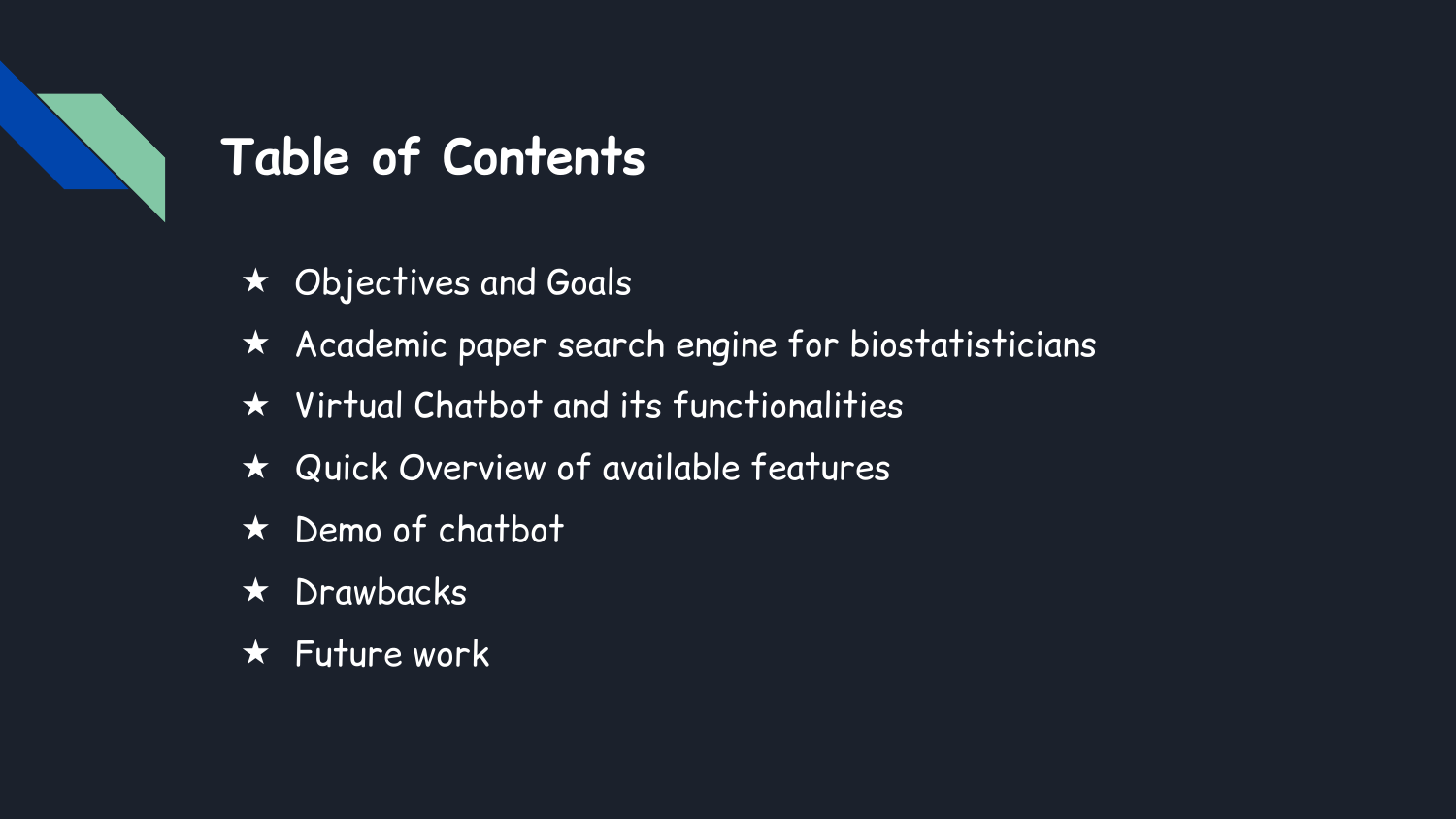

# Table of Contents
Objectives and Goals
Academic paper search engine for biostatisticians
Virtual Chatbot and its functionalities
Quick Overview of available features
Demo of chatbot
Drawbacks
Future work